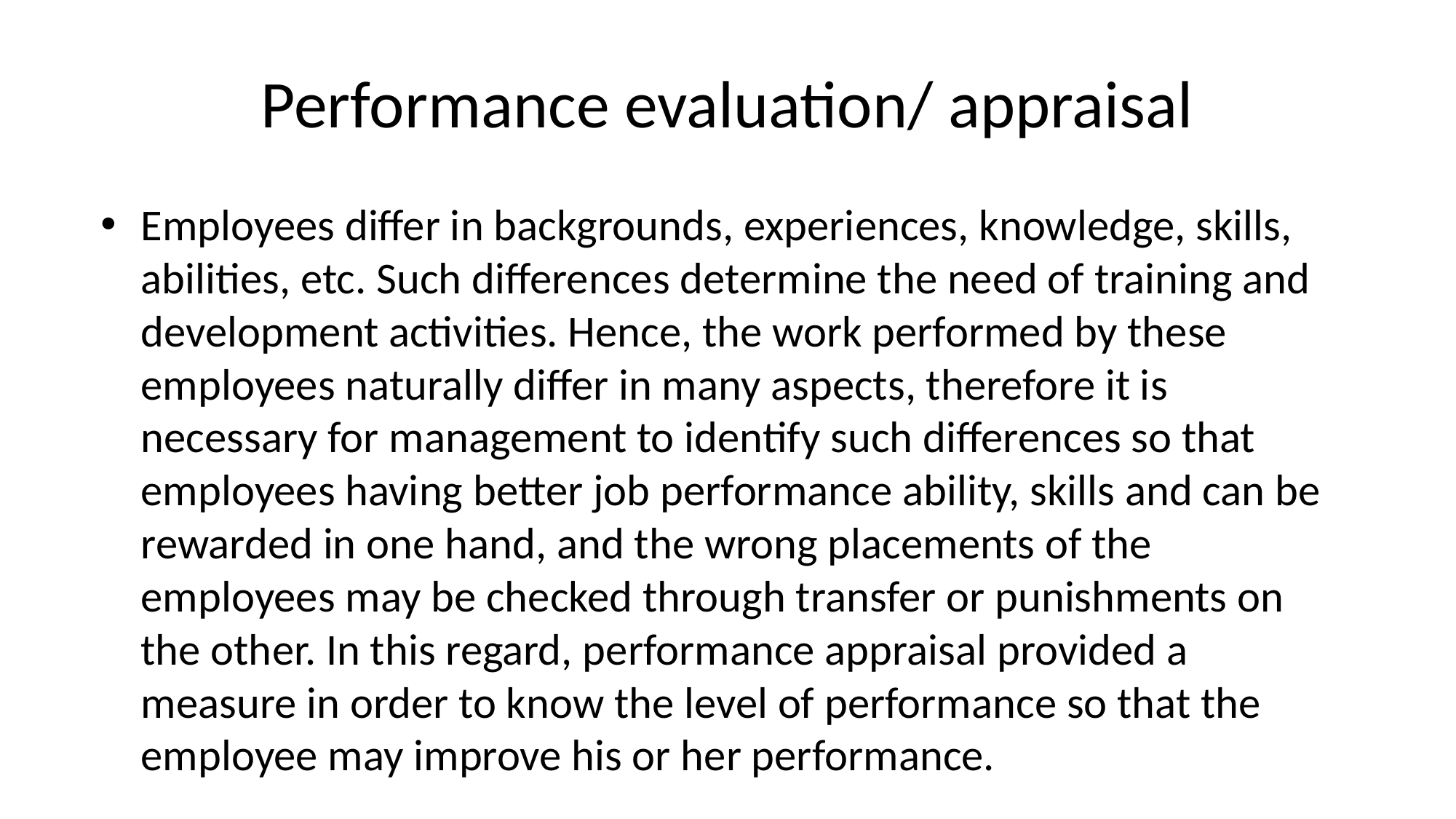

# Performance evaluation/ appraisal
Employees differ in backgrounds, experiences, knowledge, skills, abilities, etc. Such differences determine the need of training and development activities. Hence, the work performed by these employees naturally differ in many aspects, therefore it is necessary for management to identify such differences so that employees having better job performance ability, skills and can be rewarded in one hand, and the wrong placements of the employees may be checked through transfer or punishments on the other. In this regard, performance appraisal provided a measure in order to know the level of performance so that the employee may improve his or her performance.